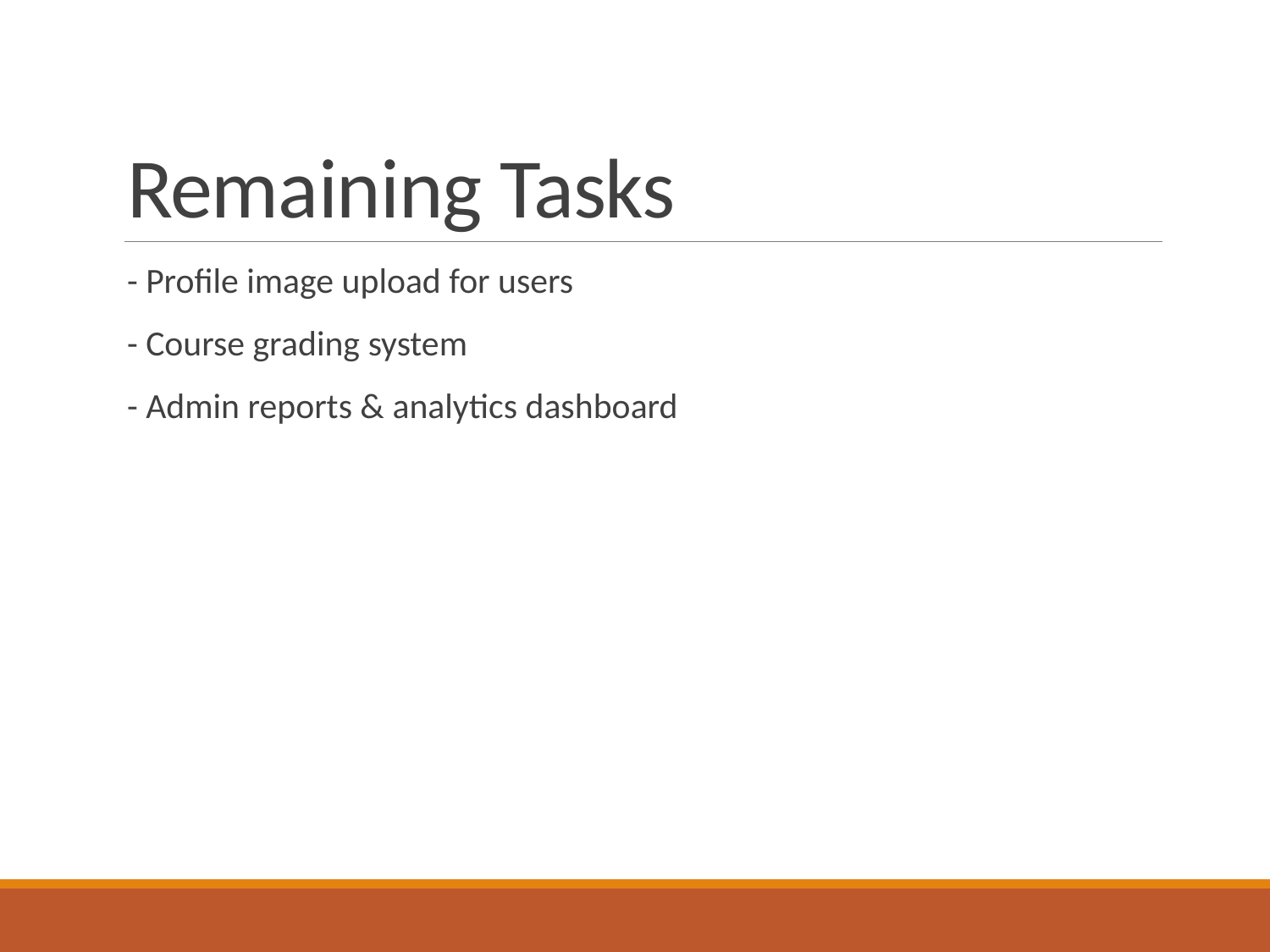

# Remaining Tasks
- Profile image upload for users
- Course grading system
- Admin reports & analytics dashboard